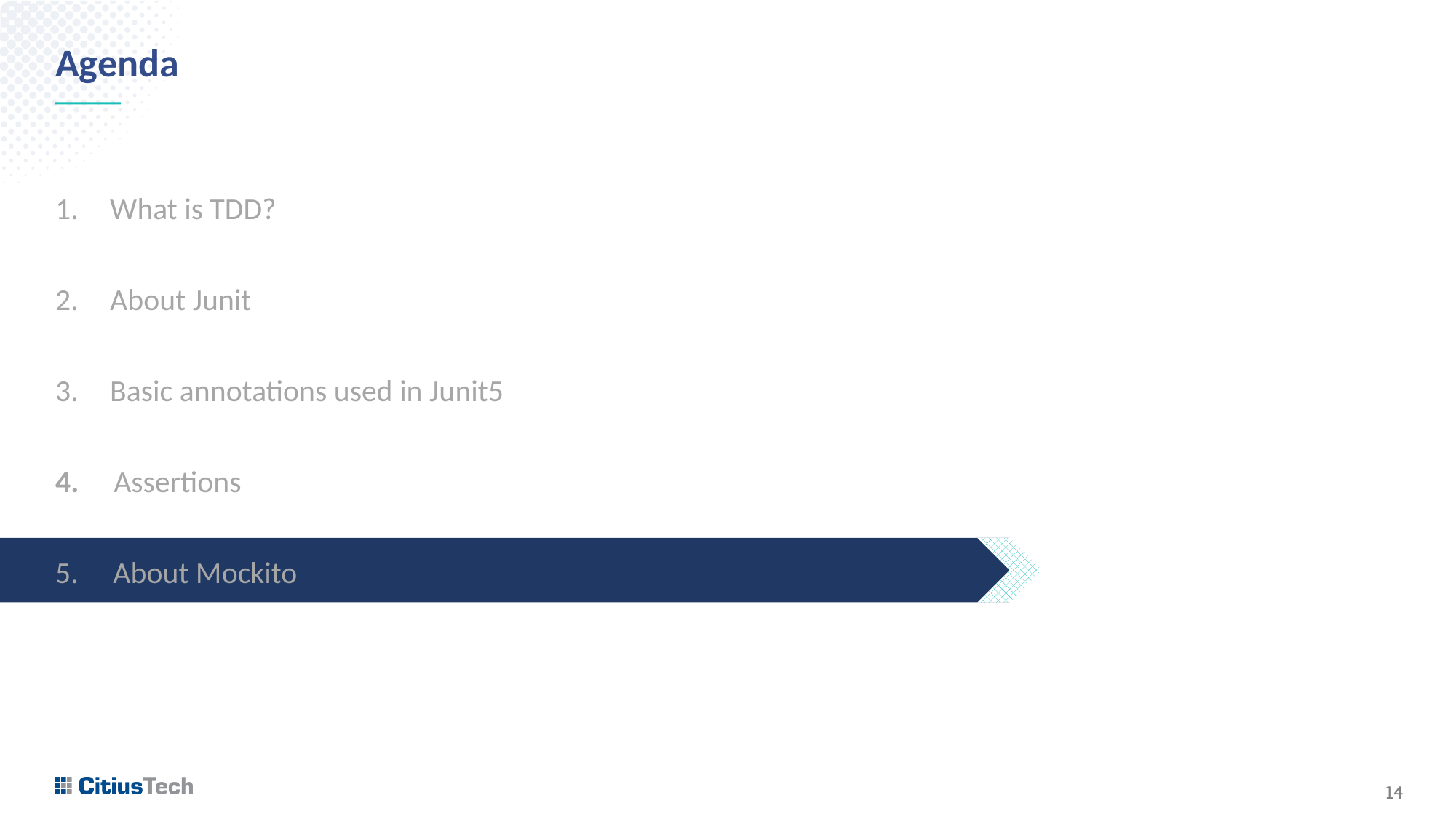

# Agenda
What is TDD?
About Junit
Basic annotations used in Junit5
4.     Assertions
5.     About Mockito